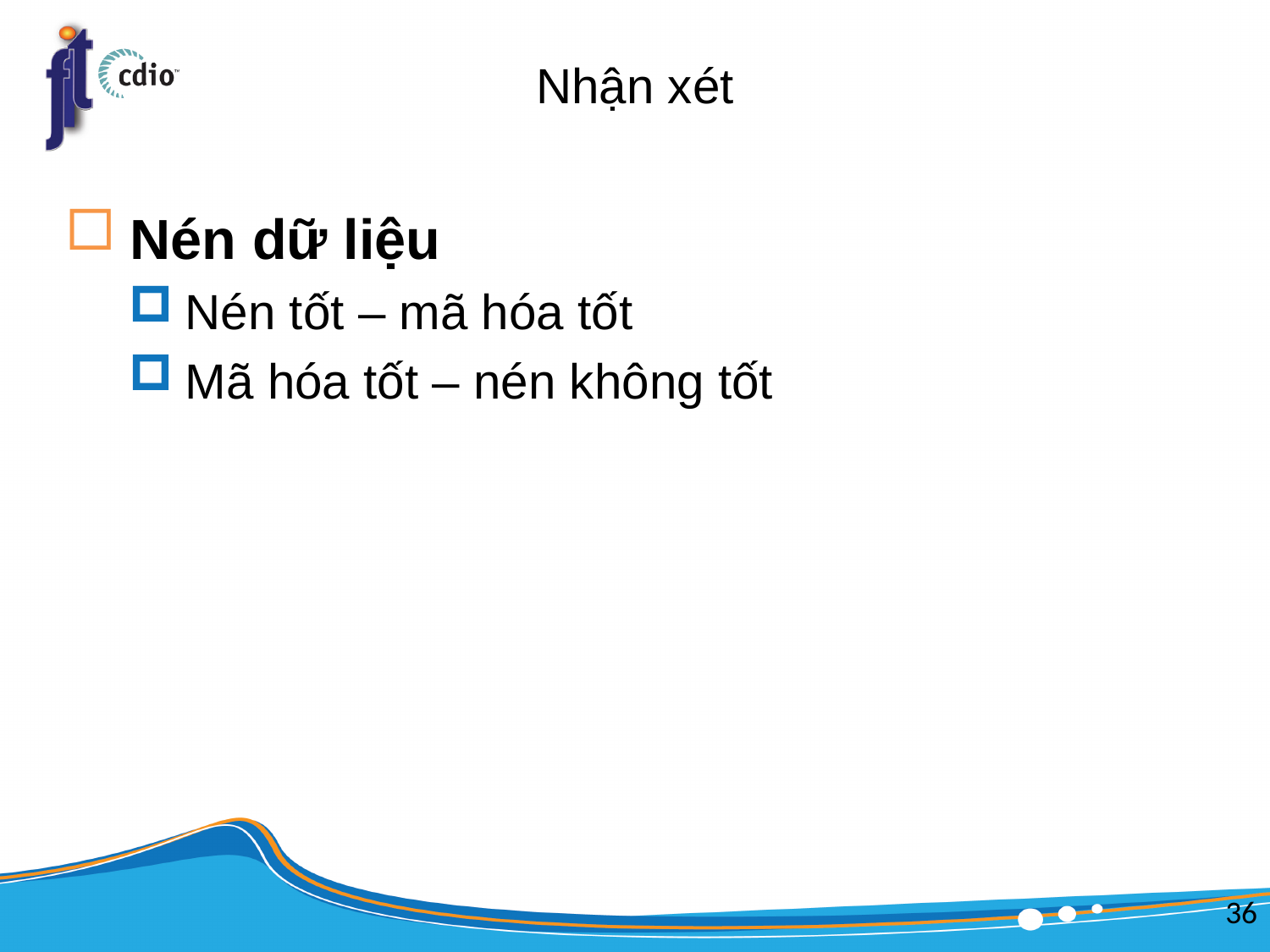

# Nhận xét
Nén dữ liệu
Nén tốt – mã hóa tốt
Mã hóa tốt – nén không tốt
36